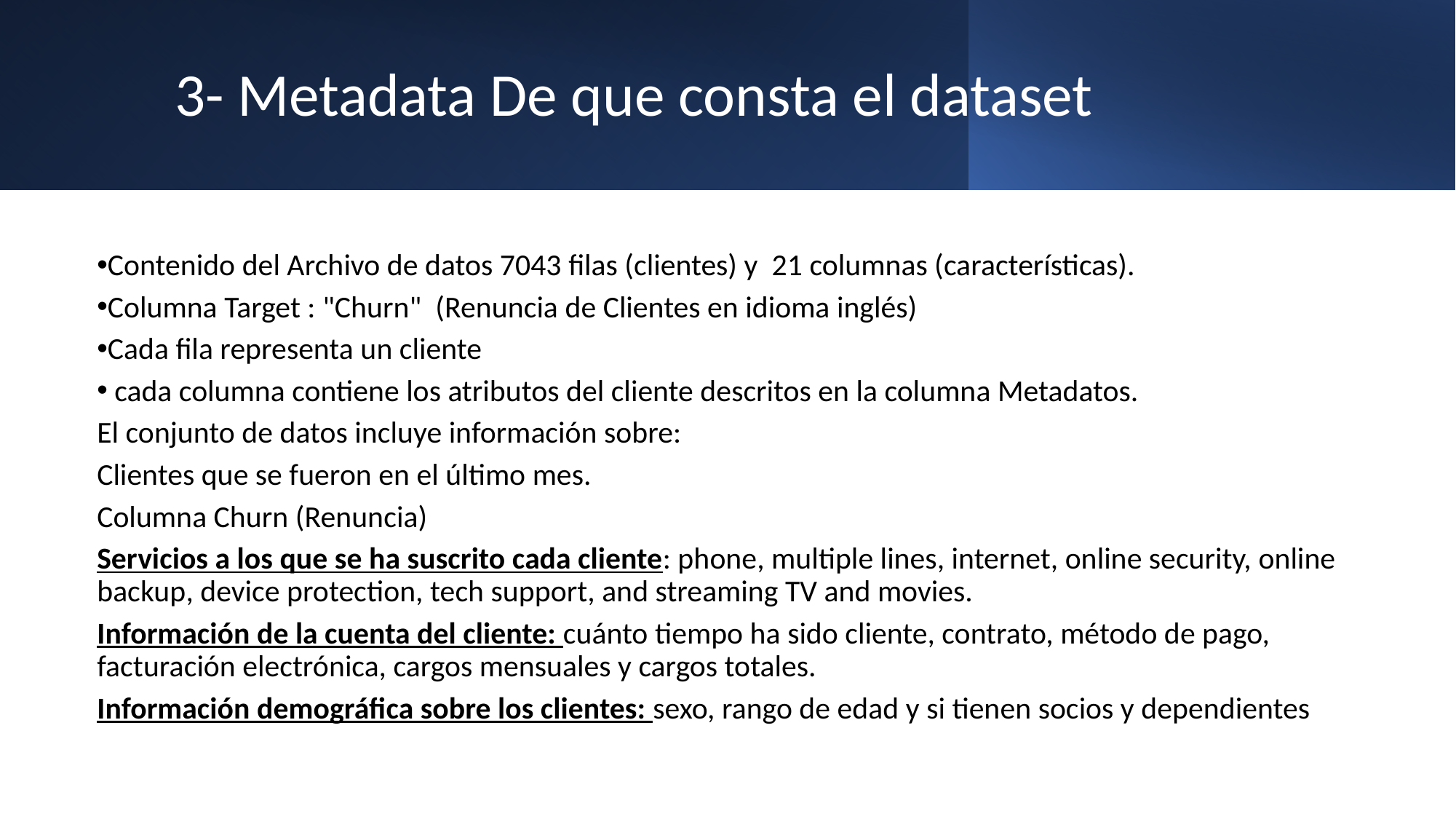

# 3- Metadata De que consta el dataset
Contenido del Archivo de datos 7043 filas (clientes) y  21 columnas (características).
Columna Target : "Churn"  (Renuncia de Clientes en idioma inglés)
Cada fila representa un cliente
 cada columna contiene los atributos del cliente descritos en la columna Metadatos.
El conjunto de datos incluye información sobre:
Clientes que se fueron en el último mes.
Columna Churn (Renuncia)
Servicios a los que se ha suscrito cada cliente: phone, multiple lines, internet, online security, online backup, device protection, tech support, and streaming TV and movies.
Información de la cuenta del cliente: cuánto tiempo ha sido cliente, contrato, método de pago, facturación electrónica, cargos mensuales y cargos totales.
Información demográfica sobre los clientes: sexo, rango de edad y si tienen socios y dependientes